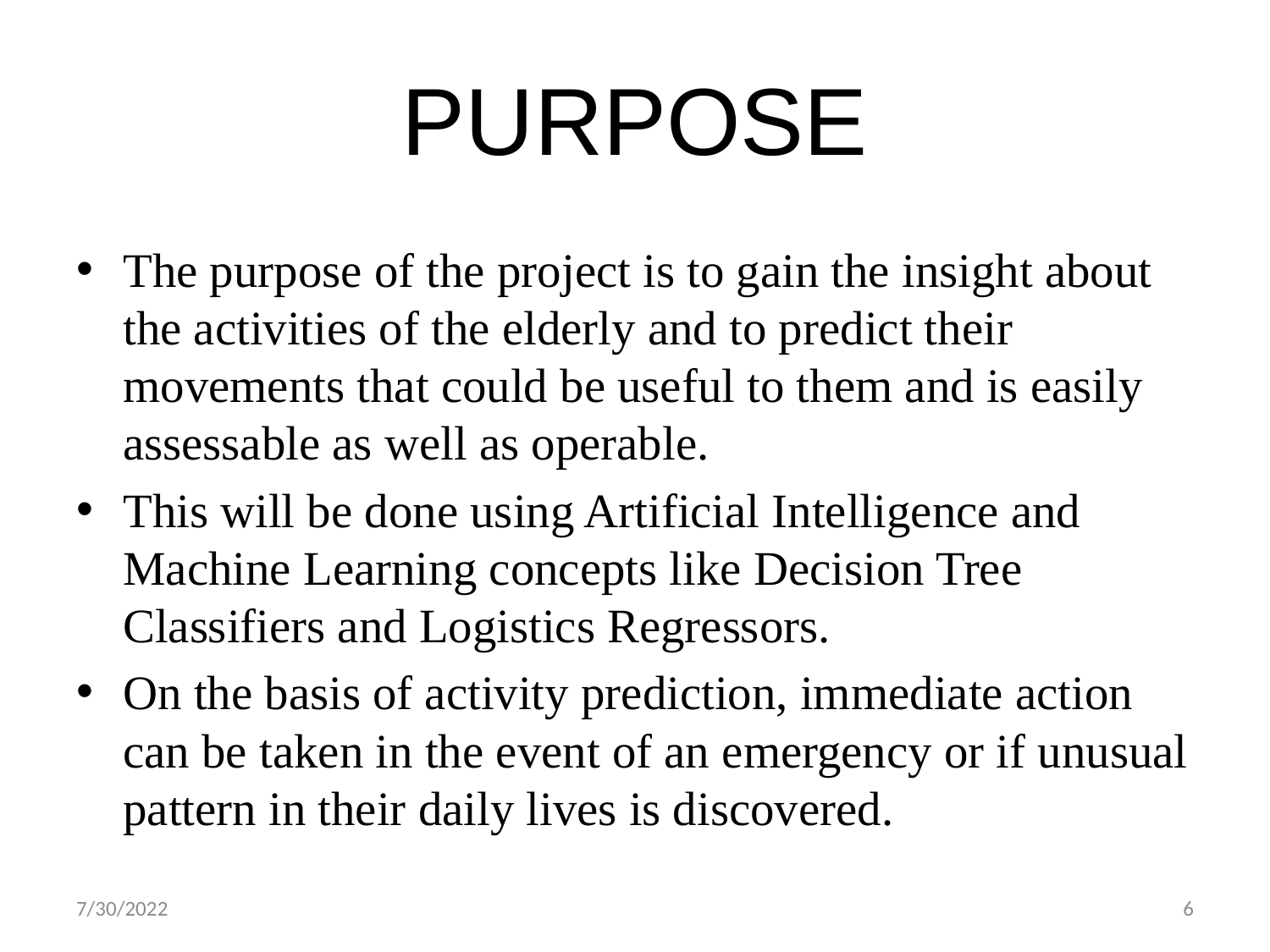

# PURPOSE
The purpose of the project is to gain the insight about the activities of the elderly and to predict their movements that could be useful to them and is easily assessable as well as operable.
This will be done using Artificial Intelligence and Machine Learning concepts like Decision Tree Classifiers and Logistics Regressors.
On the basis of activity prediction, immediate action can be taken in the event of an emergency or if unusual pattern in their daily lives is discovered.

7/30/2022
6